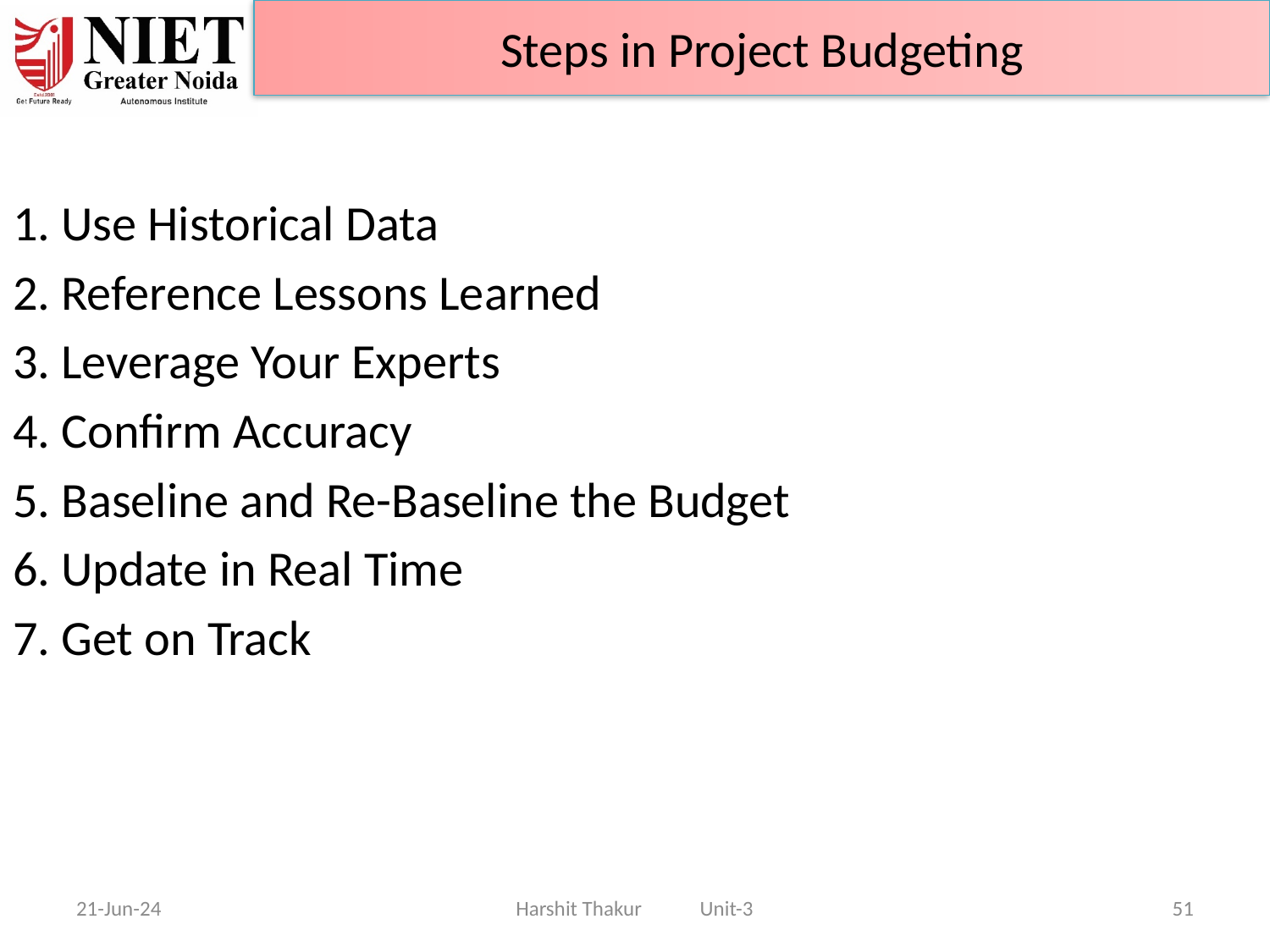

Steps in Project Budgeting

1. Use Historical Data
2. Reference Lessons Learned
3. Leverage Your Experts
4. Confirm Accuracy
5. Baseline and Re-Baseline the Budget
6. Update in Real Time
7. Get on Track

21-Jun-24
Harshit Thakur            Unit-3
51